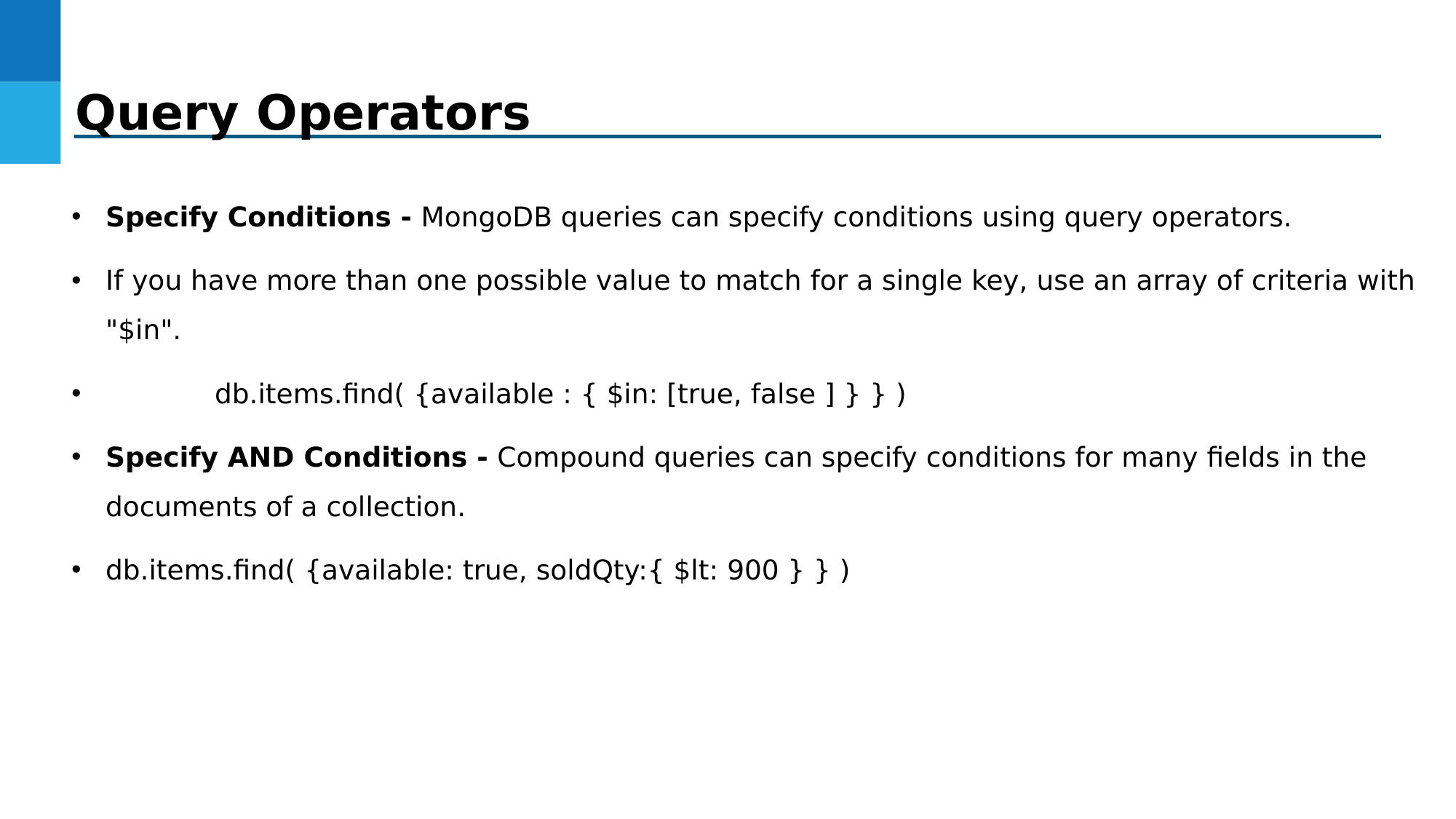

Query Operators
Specify Conditions - MongoDB queries can specify conditions using query operators.
If you have more than one possible value to match for a single key, use an array of criteria with "$in".
	db.items.find( {available : { $in: [true, false ] } } )
Specify AND Conditions - Compound queries can specify conditions for many fields in the documents of a collection.
db.items.find( {available: true, soldQty:{ $lt: 900 } } )

DO NOT WRITE ANYTHING
HERE. LEAVE THIS SPACE FOR
 WEBCAM